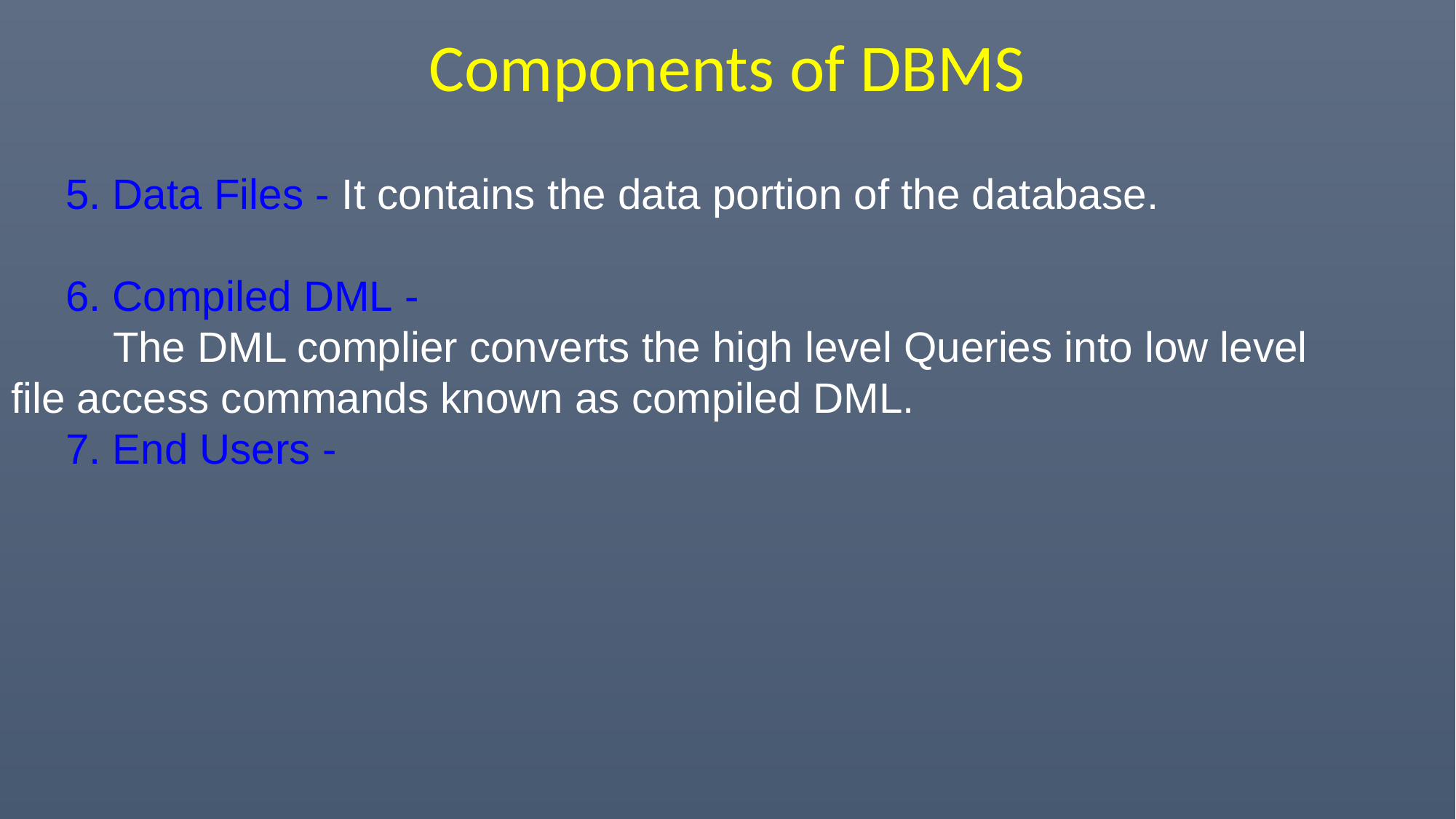

# Components of DBMS
5. Data Files - It contains the data portion of the database.

6. Compiled DML -
    The DML complier converts the high level Queries into low level    	file access commands known as compiled DML.
7. End Users -